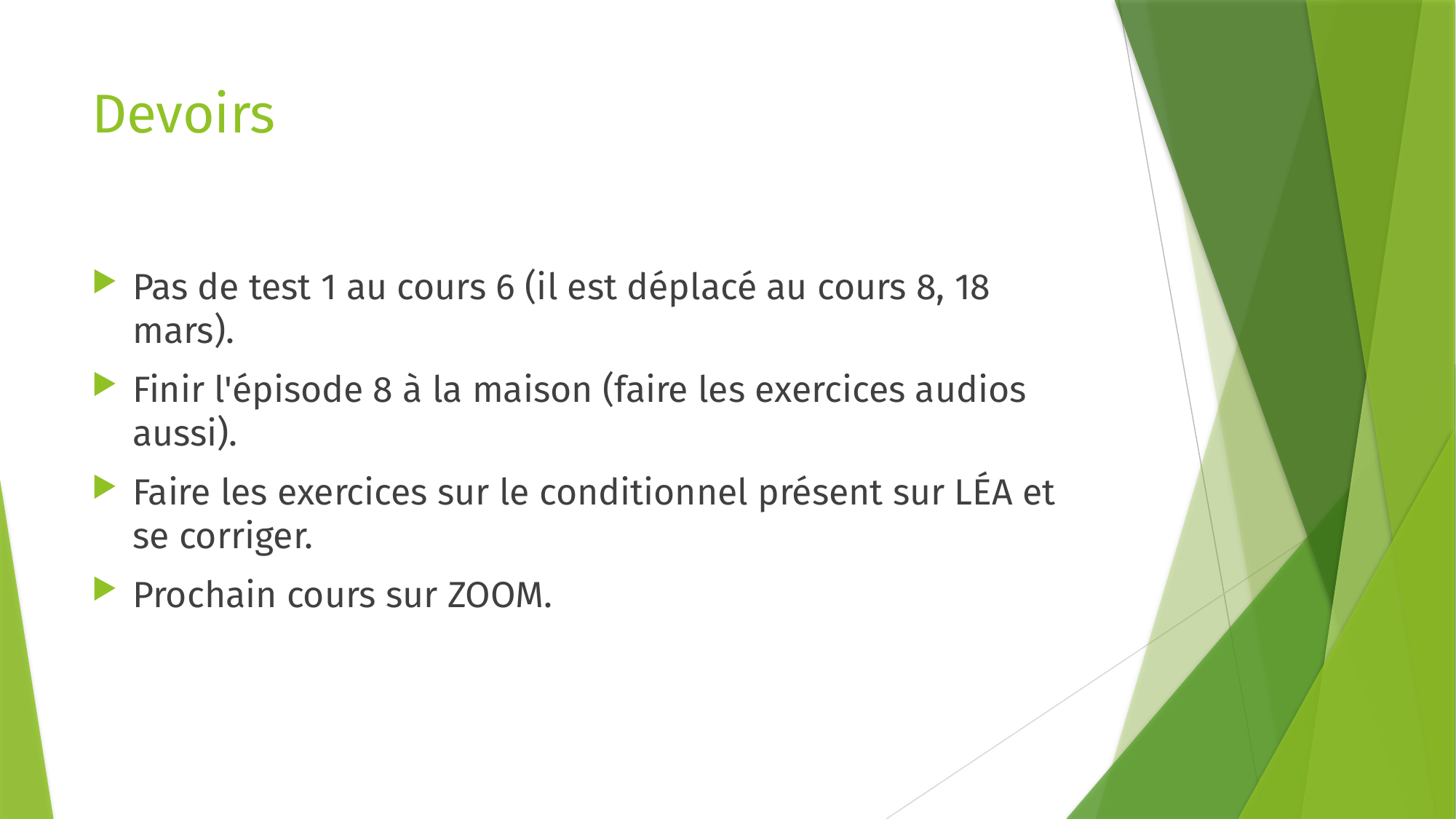

# Devoirs
Pas de test 1 au cours 6 (il est déplacé au cours 8, 18 mars).
Finir l'épisode 8 à la maison (faire les exercices audios aussi).
Faire les exercices sur le conditionnel présent sur LÉA et se corriger.
Prochain cours sur ZOOM.